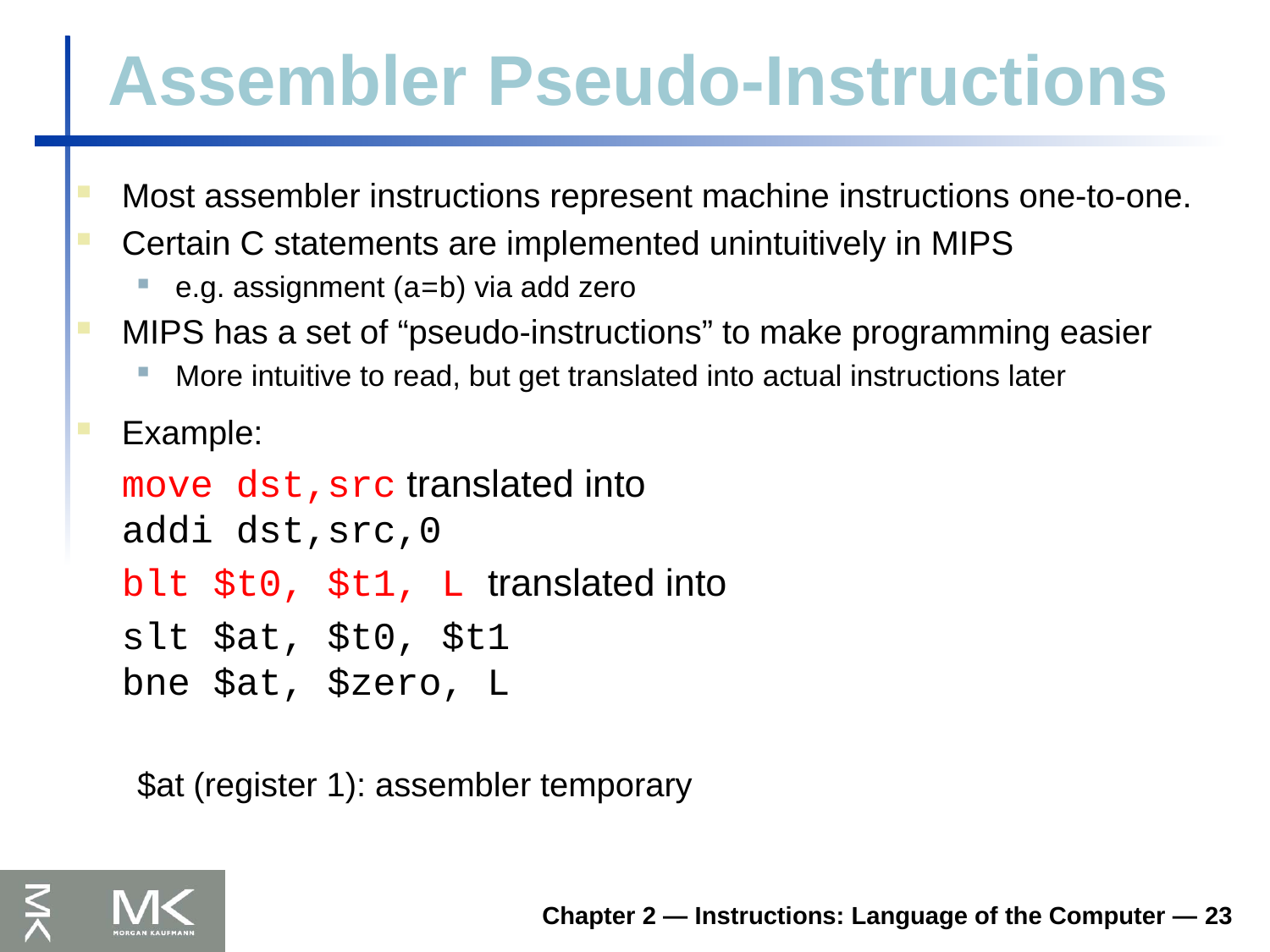

# Assembler Pseudo-Instructions
Most assembler instructions represent machine instructions one-to-one.
Certain C statements are implemented unintuitively in MIPS
e.g. assignment (a=b) via add zero
MIPS has a set of “pseudo-instructions” to make programming easier
More intuitive to read, but get translated into actual instructions later
Example:
		move dst,src translated into
	addi dst,src,0
		blt $t0, $t1, L translated into
		slt $at, $t0, $t1
	bne $at, $zero, L

$at (register 1): assembler temporary

Chapter 2 — Instructions: Language of the Computer — 23